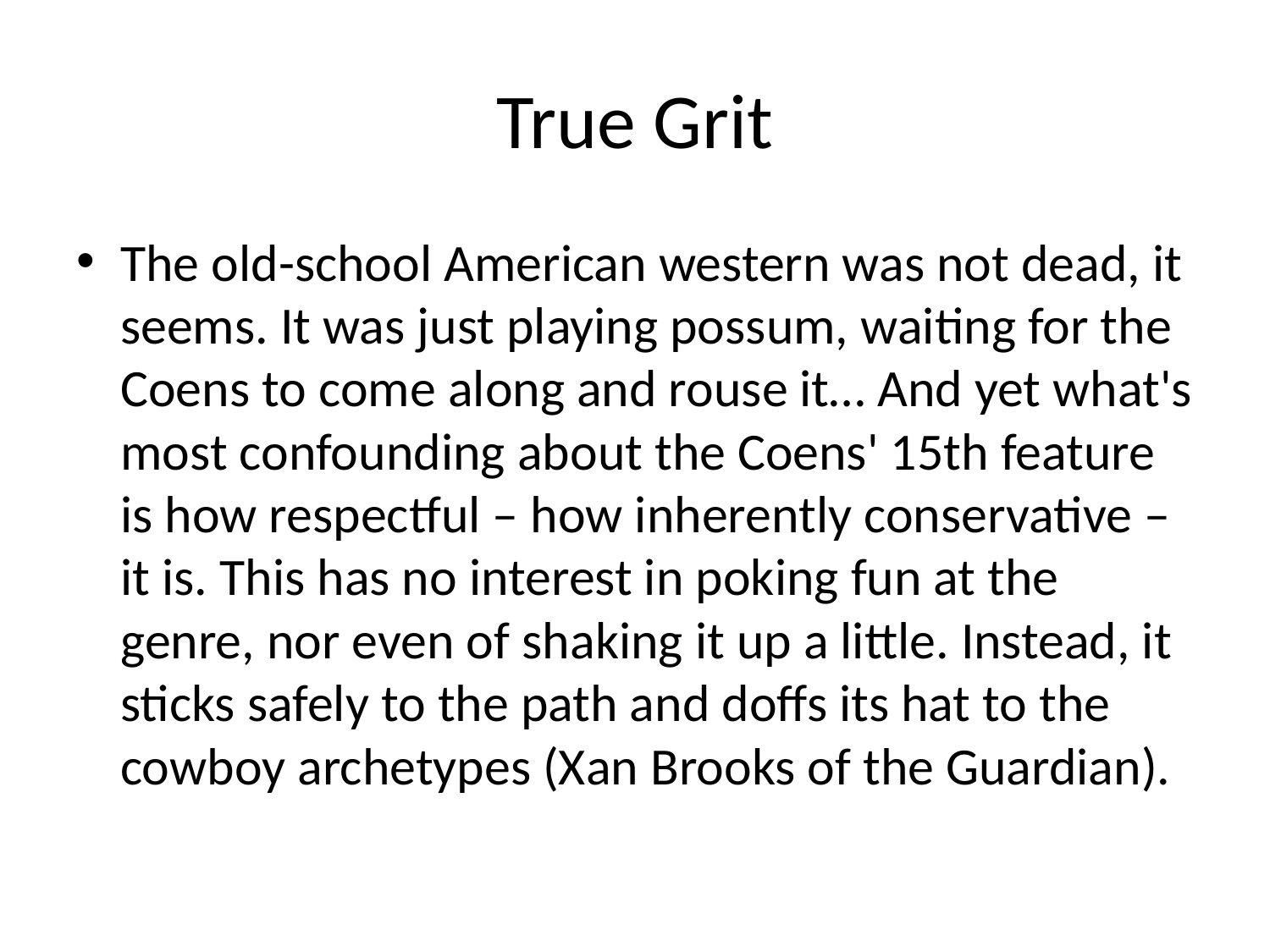

# True Grit
The old-school American western was not dead, it seems. It was just playing possum, waiting for the Coens to come along and rouse it… And yet what's most confounding about the Coens' 15th feature is how respectful – how inherently conservative – it is. This has no interest in poking fun at the genre, nor even of shaking it up a little. Instead, it sticks safely to the path and doffs its hat to the cowboy archetypes (Xan Brooks of the Guardian).